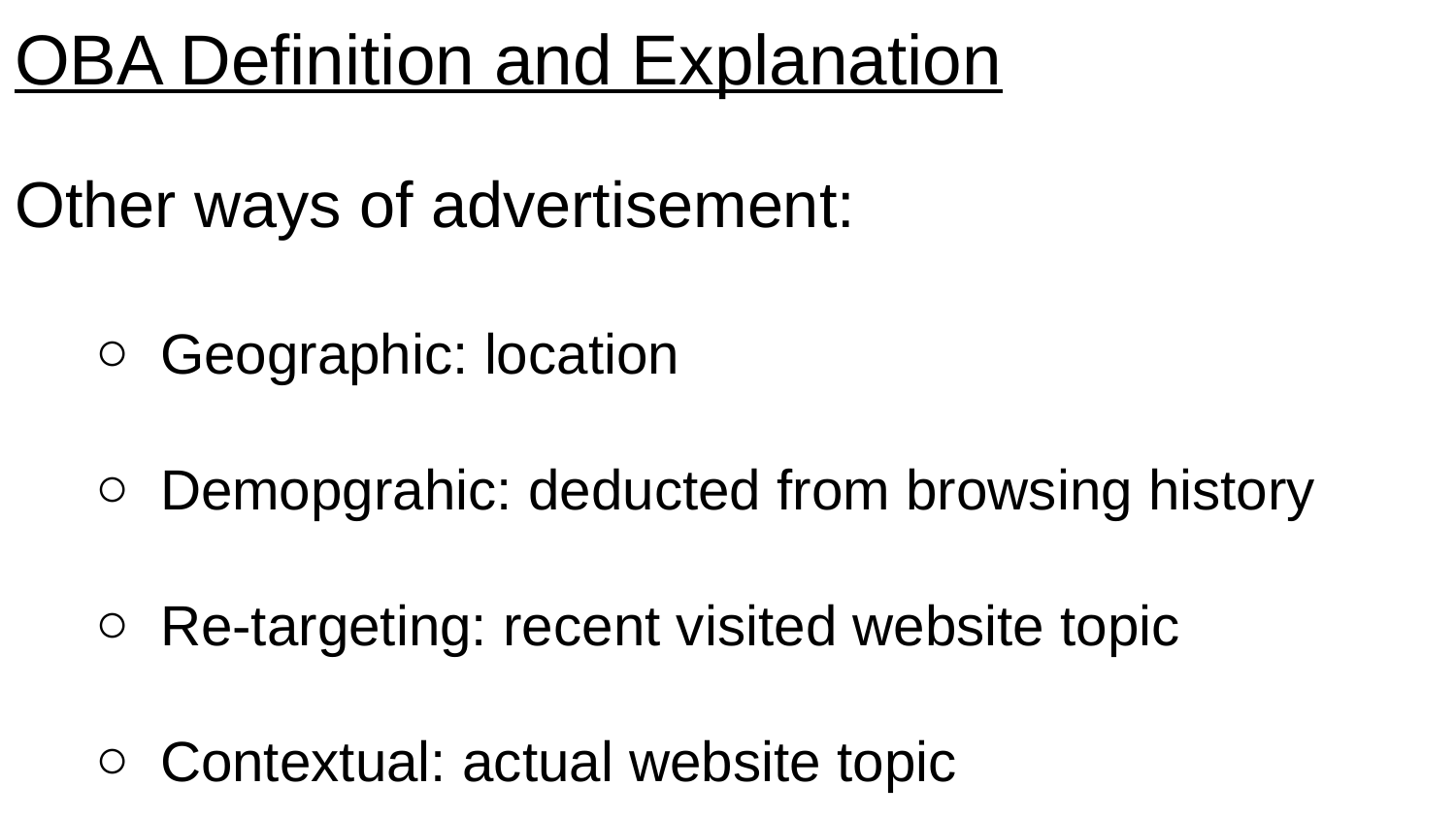

OBA Definition and Explanation

Other ways of advertisement:

Geographic: location

Demopgrahic: deducted from browsing history

Re-targeting: recent visited website topic

Contextual: actual website topic